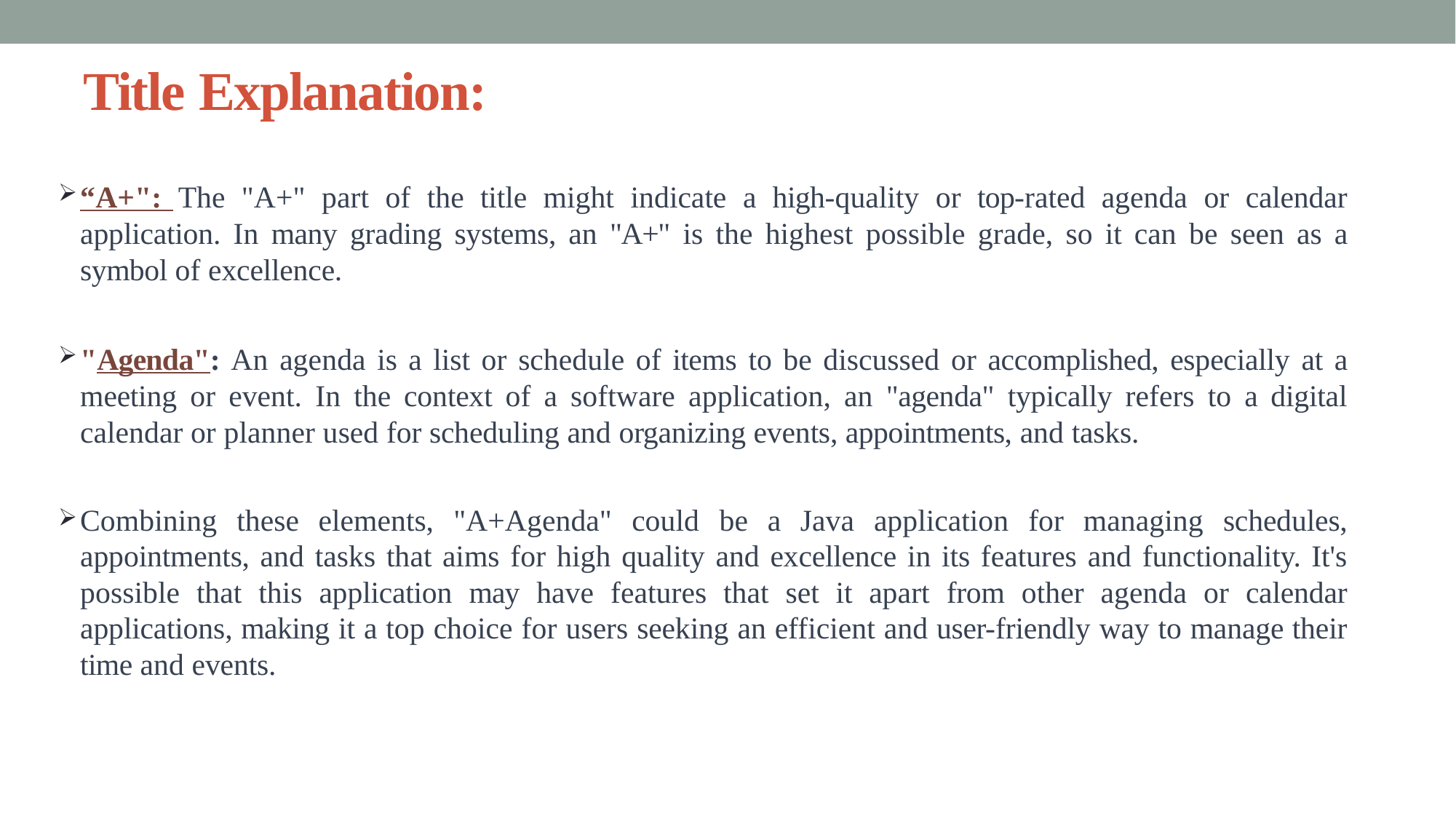

# Title Explanation:
“A+": The "A+" part of the title might indicate a high-quality or top-rated agenda or calendar application. In many grading systems, an "A+" is the highest possible grade, so it can be seen as a symbol of excellence.

"Agenda": An agenda is a list or schedule of items to be discussed or accomplished, especially at a meeting or event. In the context of a software application, an "agenda" typically refers to a digital calendar or planner used for scheduling and organizing events, appointments, and tasks.

Combining these elements, "A+Agenda" could be a Java application for managing schedules, appointments, and tasks that aims for high quality and excellence in its features and functionality. It's possible that this application may have features that set it apart from other agenda or calendar applications, making it a top choice for users seeking an efficient and user-friendly way to manage their time and events.